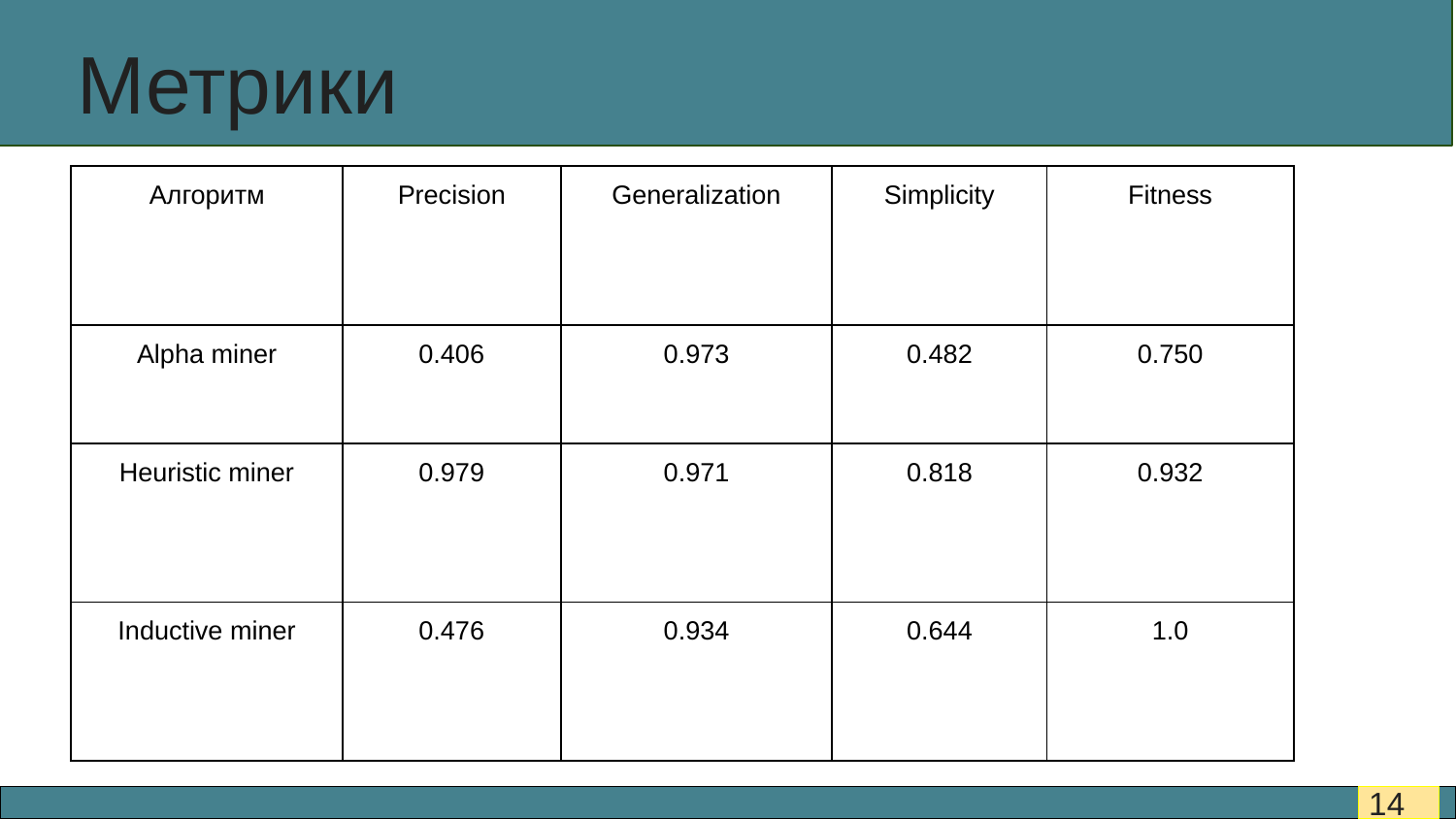

# Метрики
| Алгоритм | Precision | Generalization | Simplicity | Fitness |
| --- | --- | --- | --- | --- |
| Alpha miner | 0.406 | 0.973 | 0.482 | 0.750 |
| Heuristic miner | 0.979 | 0.971 | 0.818 | 0.932 |
| Inductive miner | 0.476 | 0.934 | 0.644 | 1.0 |
14